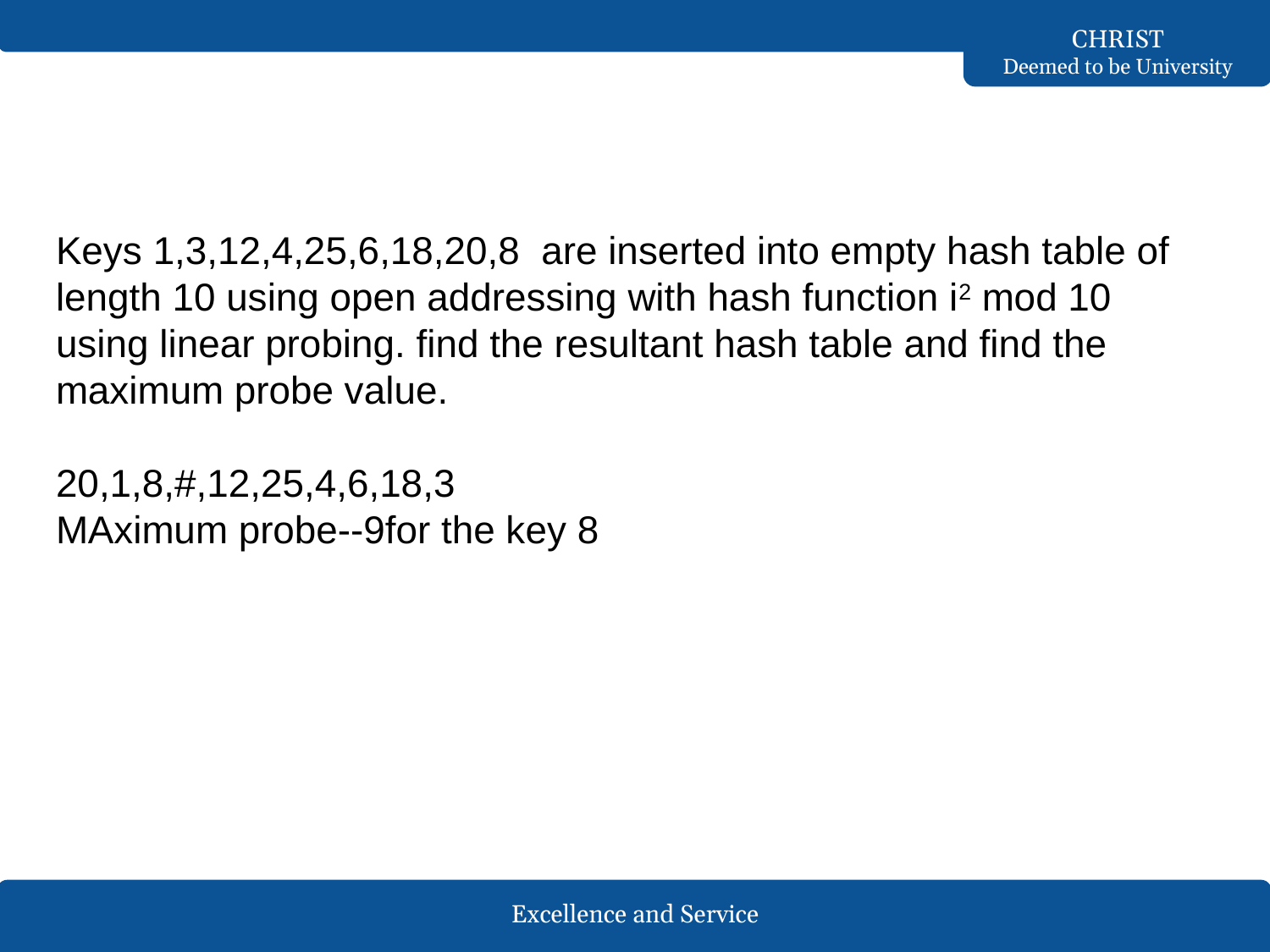

#
Keys 1,3,12,4,25,6,18,20,8  are inserted into empty hash table of length 10 using open addressing with hash function i2 mod 10 using linear probing. find the resultant hash table and find the maximum probe value.

20,1,8,#,12,25,4,6,18,3
MAximum probe--9for the key 8